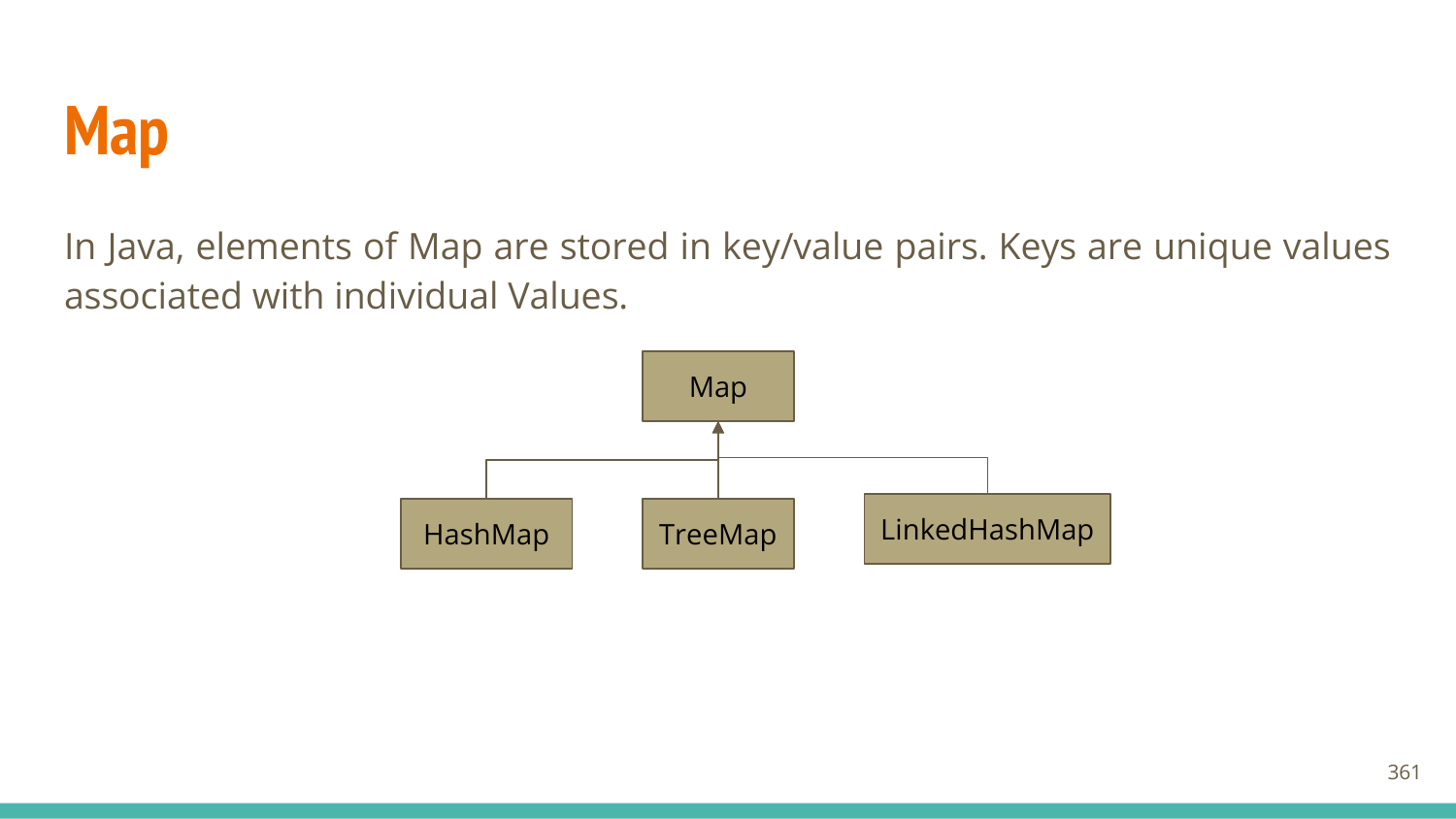

# Map
In Java, elements of Map are stored in key/value pairs. Keys are unique values associated with individual Values.
Map
LinkedHashMap
HashMap
TreeMap
361